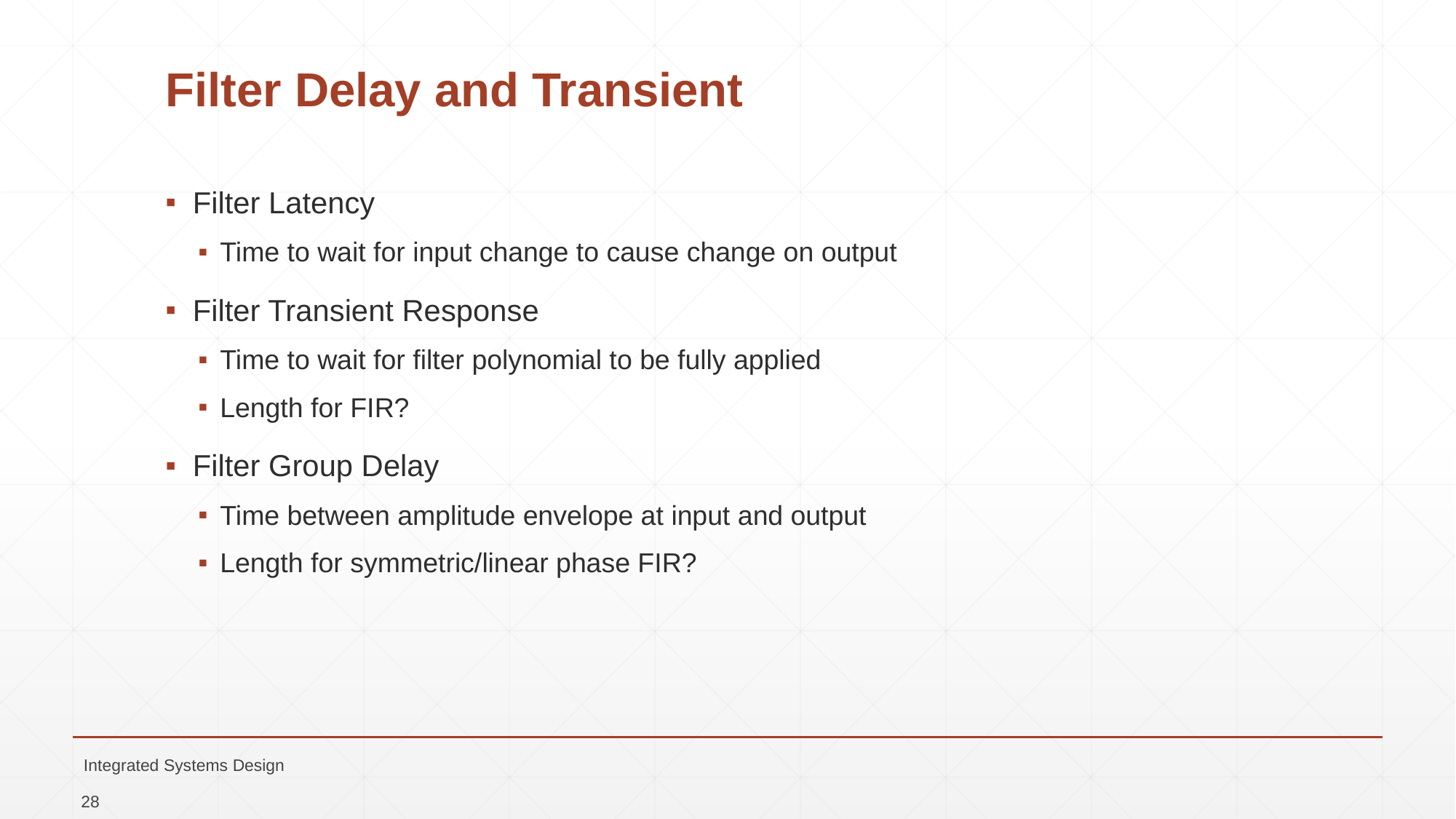

# Filter Delay and Transient
Filter Latency
Time to wait for input change to cause change on output
Filter Transient Response
Time to wait for filter polynomial to be fully applied
Length for FIR?
Filter Group Delay
Time between amplitude envelope at input and output
Length for symmetric/linear phase FIR?

Integrated Systems Design
28